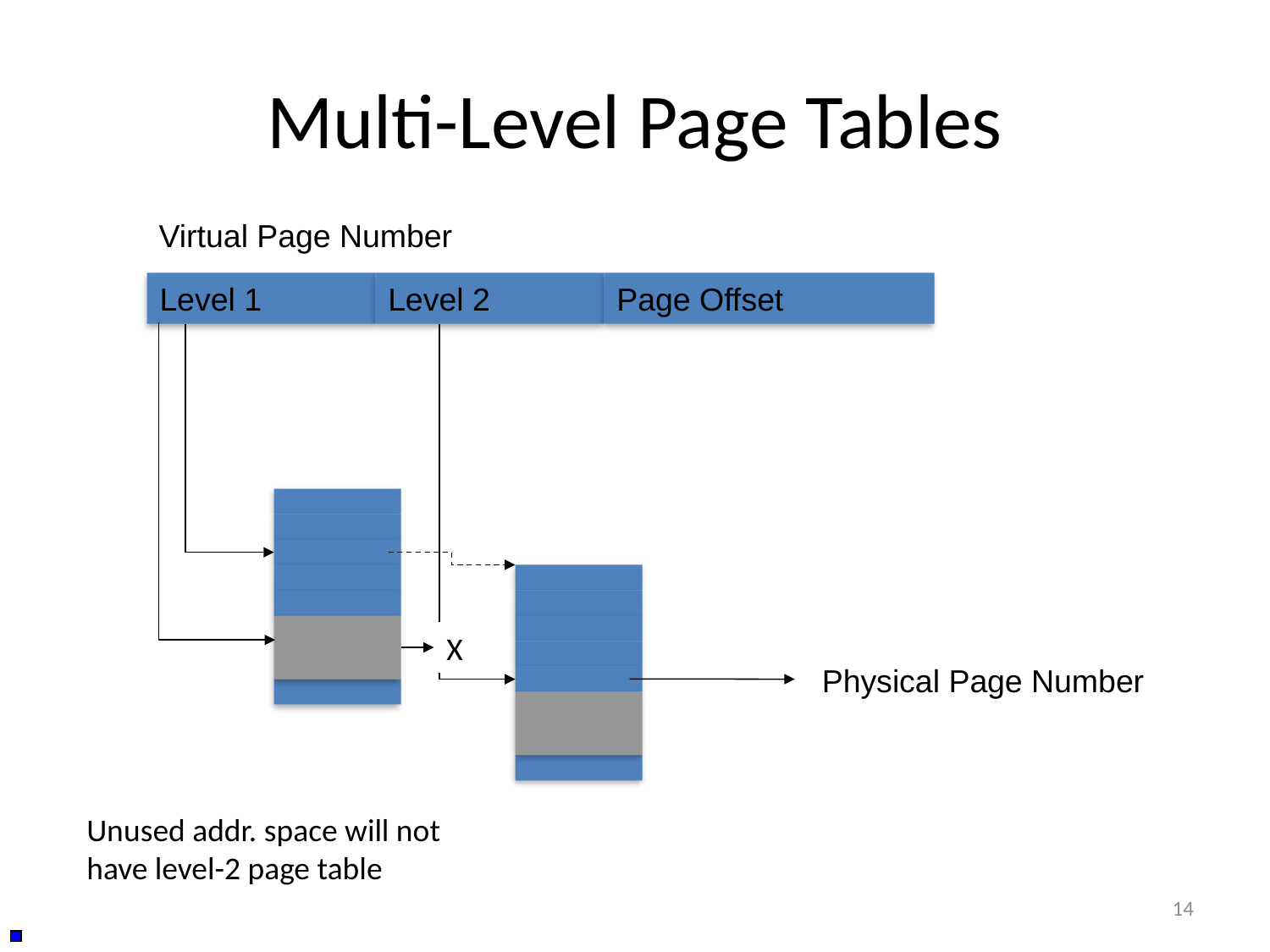

# Multi-Level Page Tables
Virtual Page Number
Level 1
Level 2
Page Offset

X

Physical Page Number

Unused addr. space will not have level-2 page table
14